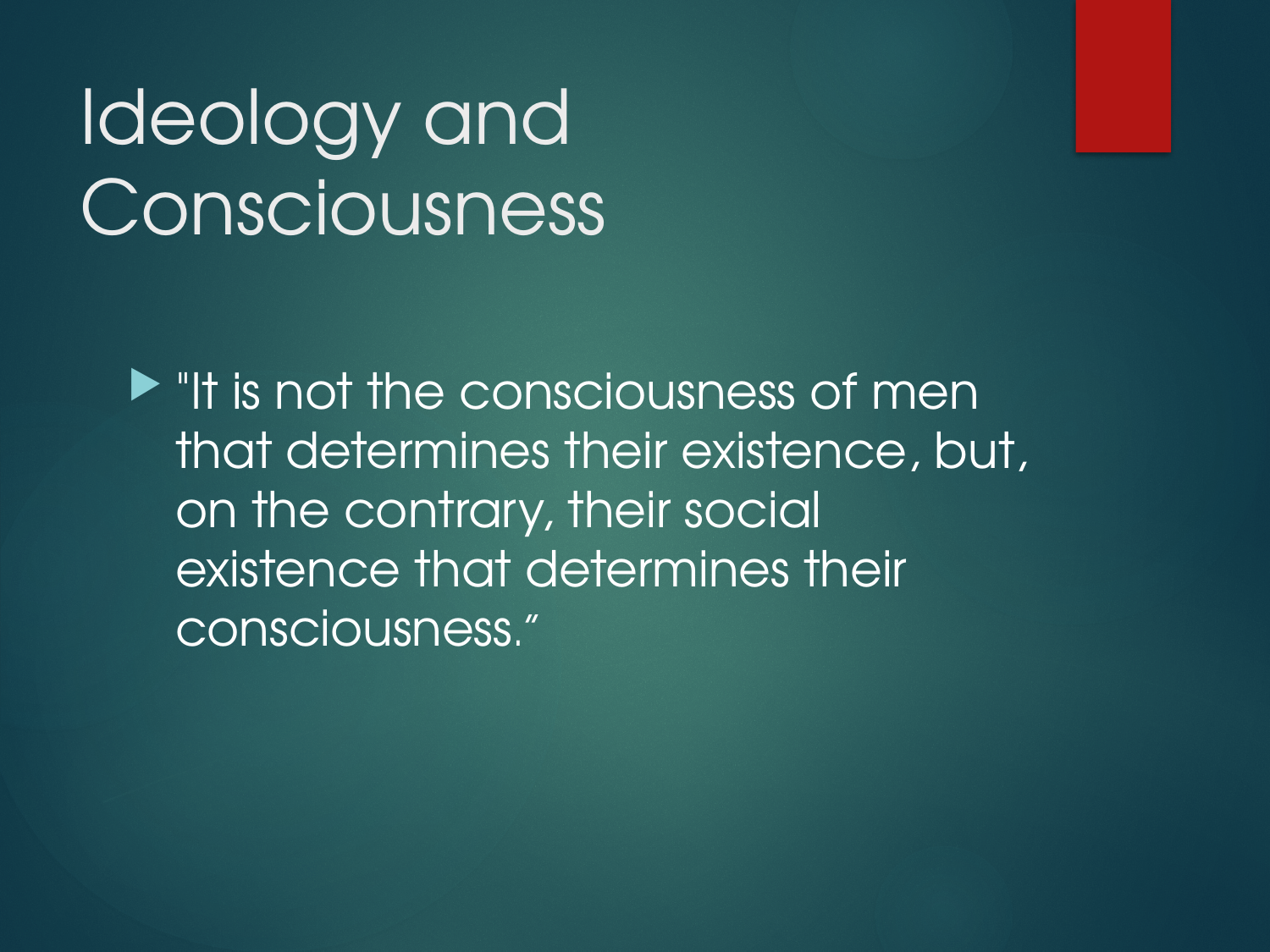

# Ideology and Consciousness

"It is not the consciousness of men that determines their existence, but, on the contrary, their social existence that determines their consciousness.”